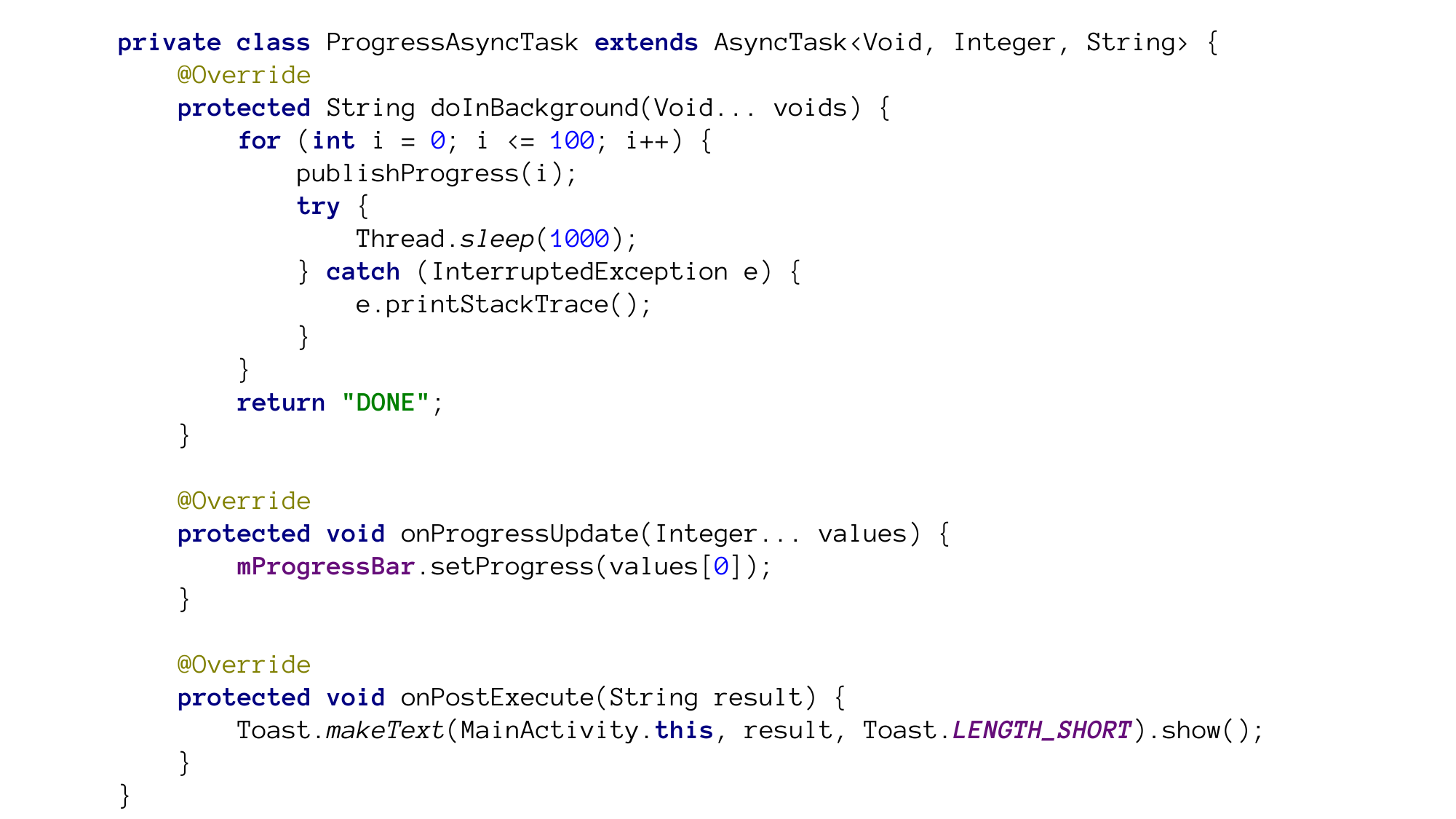

private class ProgressAsyncTask extends AsyncTask<Void, Integer, String> {
    @Override
    protected String doInBackground(Void... voids) {
        for (int i = 0; i <= 100; i++) {
            publishProgress(i);
            try {
                Thread.sleep(1000);
            } catch (InterruptedException e) {
                e.printStackTrace();
            }
        }
        return "DONE";
    }
    @Override
    protected void onProgressUpdate(Integer... values) {
        mProgressBar.setProgress(values[0]);
    }
    @Override
    protected void onPostExecute(String result) {
        Toast.makeText(MainActivity.this, result, Toast.LENGTH_SHORT).show();
    }
}
# AsyncTask - example